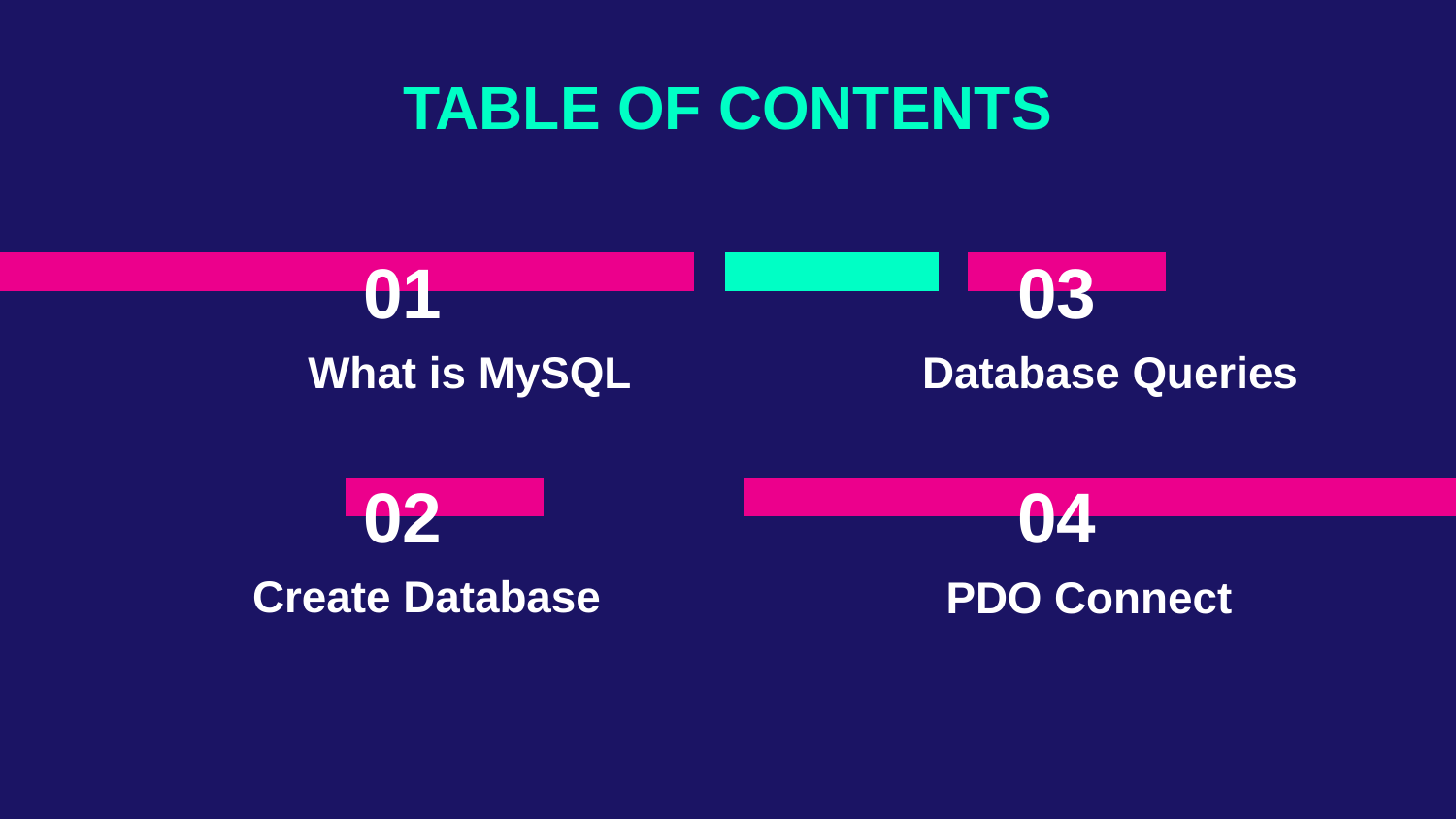

TABLE OF CONTENTS
# 01
03
What is MySQL
Database Queries
02
04
Create Database
PDO Connect